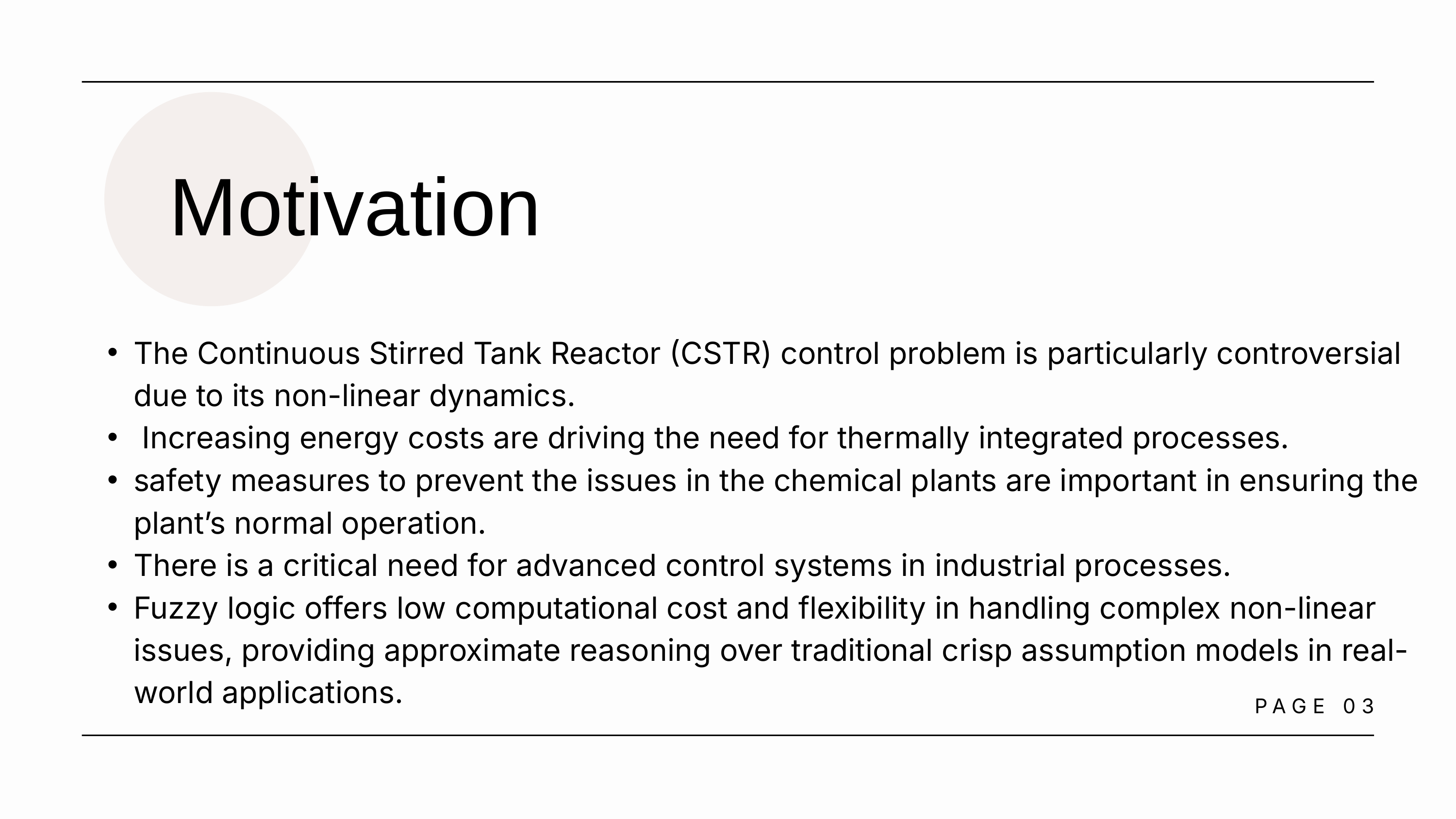

Motivation
The Continuous Stirred Tank Reactor (CSTR) control problem is particularly controversial due to its non-linear dynamics.
 Increasing energy costs are driving the need for thermally integrated processes.
safety measures to prevent the issues in the chemical plants are important in ensuring the plant’s normal operation.
There is a critical need for advanced control systems in industrial processes.
Fuzzy logic offers low computational cost and flexibility in handling complex non-linear issues, providing approximate reasoning over traditional crisp assumption models in real-world applications.
PAGE 03